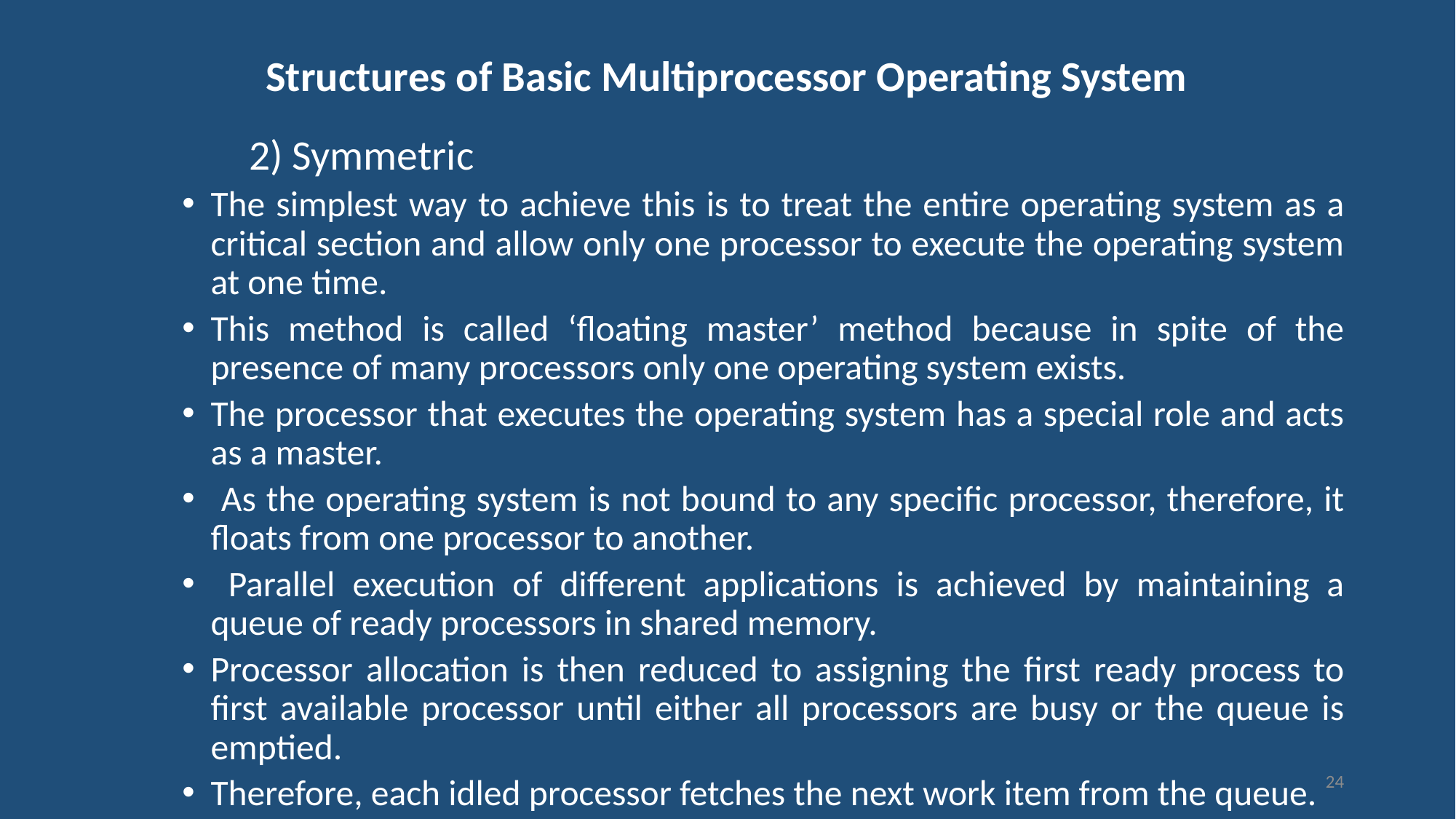

# Structures of Basic Multiprocessor Operating System
2) Symmetric
The simplest way to achieve this is to treat the entire operating system as a critical section and allow only one processor to execute the operating system at one time.
This method is called ‘floating master’ method because in spite of the presence of many processors only one operating system exists.
The processor that executes the operating system has a special role and acts as a master.
 As the operating system is not bound to any specific processor, therefore, it floats from one processor to another.
 Parallel execution of different applications is achieved by maintaining a queue of ready processors in shared memory.
Processor allocation is then reduced to assigning the first ready process to first available processor until either all processors are busy or the queue is emptied.
Therefore, each idled processor fetches the next work item from the queue.
24